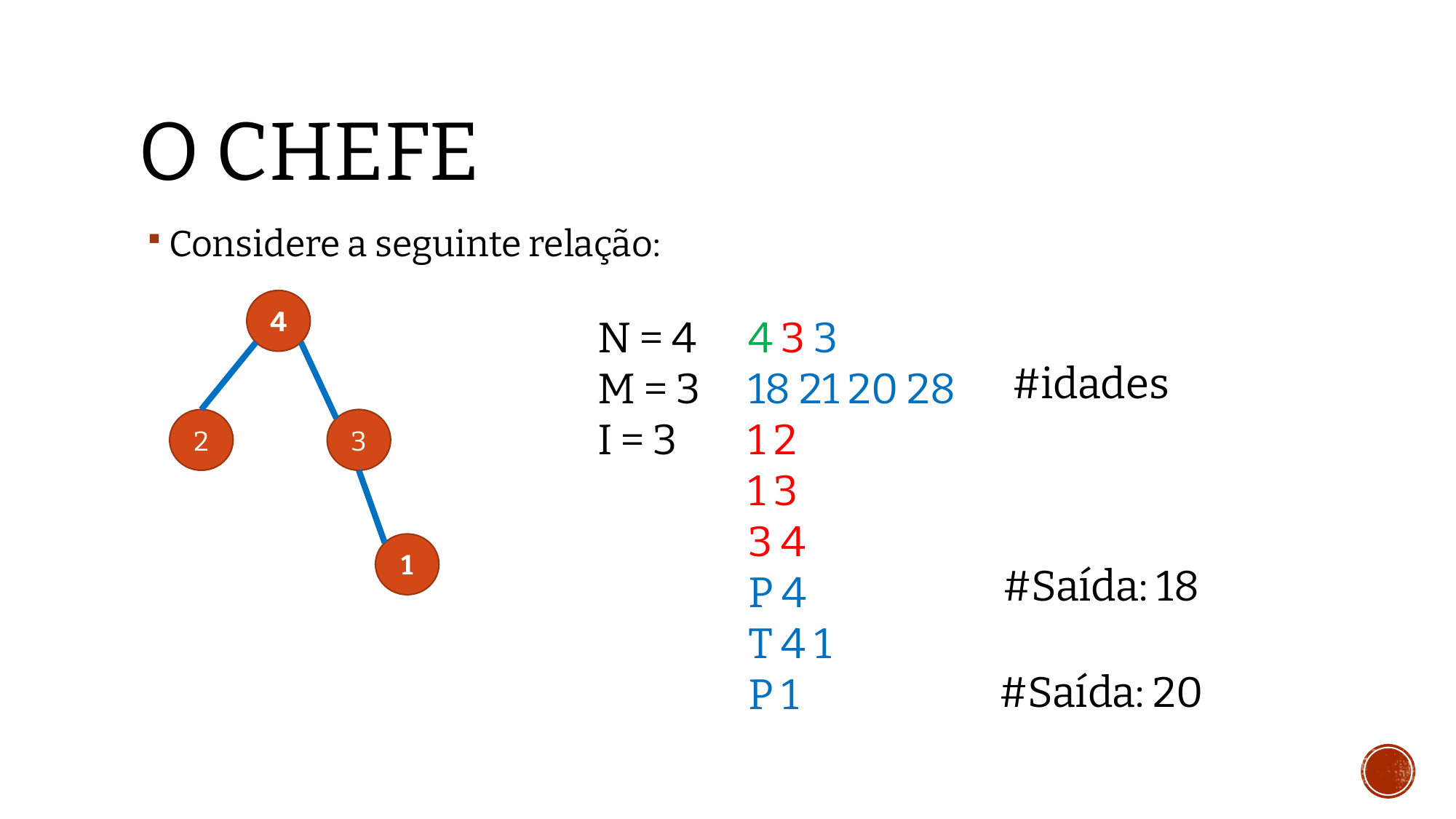

# O CHEFE
Considere a seguinte relação:
4
N = 4
M = 3
I = 3
4 3 3
18 21 20 28
1 2
1 3
3 4
P 4
T 4 1
P 1
#idades
2
3
1
#Saída: 18
#Saída: 20